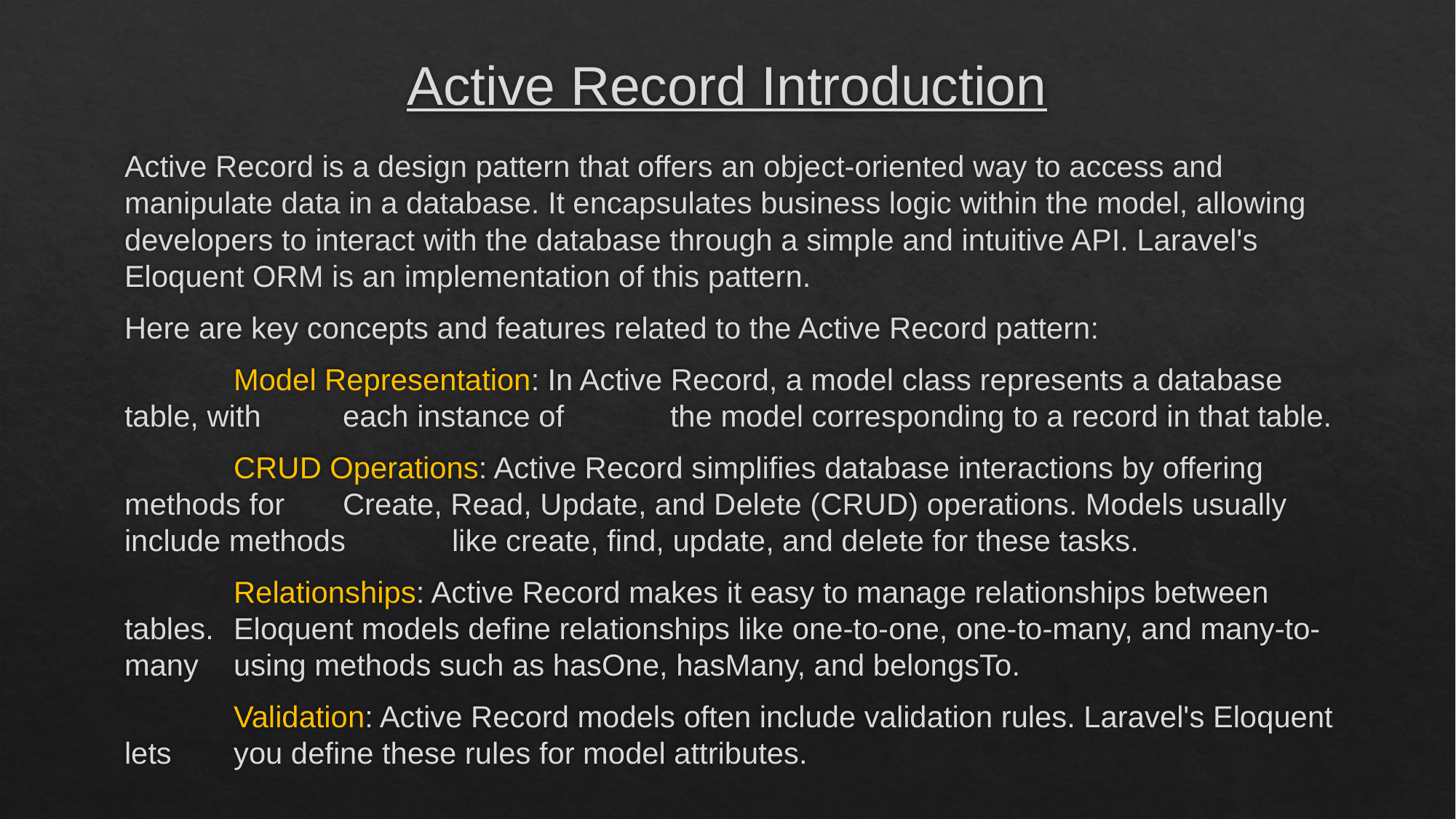

# Active Record Introduction
Active Record is a design pattern that offers an object-oriented way to access and manipulate data in a database. It encapsulates business logic within the model, allowing developers to interact with the database through a simple and intuitive API. Laravel's Eloquent ORM is an implementation of this pattern.
Here are key concepts and features related to the Active Record pattern:
	Model Representation: In Active Record, a model class represents a database table, with 	each instance of 	the model corresponding to a record in that table.
	CRUD Operations: Active Record simplifies database interactions by offering methods for 	Create, Read, Update, and Delete (CRUD) operations. Models usually include methods 	like create, find, update, and delete for these tasks.
	Relationships: Active Record makes it easy to manage relationships between tables. 	Eloquent models define relationships like one-to-one, one-to-many, and many-to-many 	using methods such as hasOne, hasMany, and belongsTo.
	Validation: Active Record models often include validation rules. Laravel's Eloquent lets 	you define these rules for model attributes.